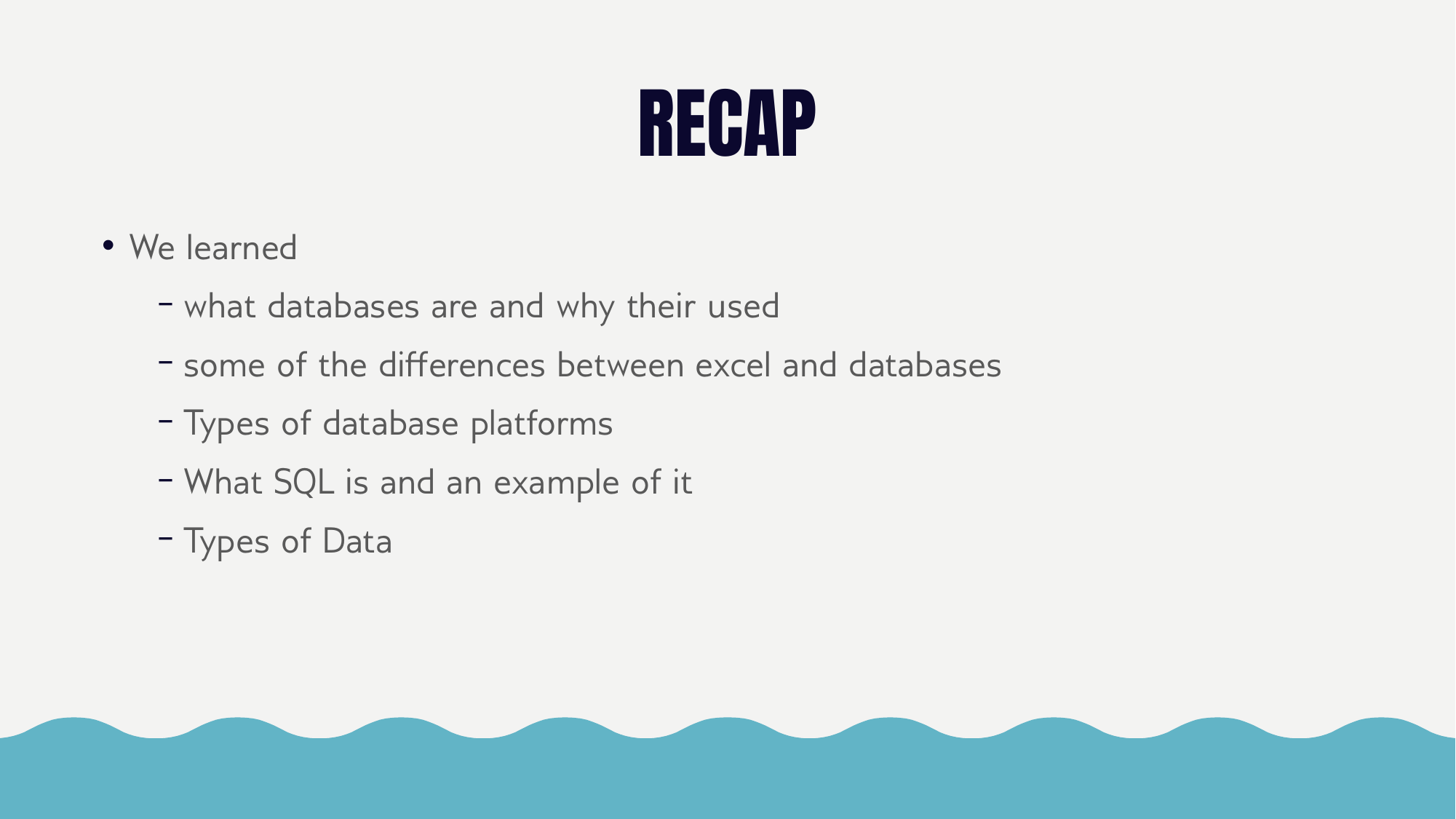

# RECAP
We learned
what databases are and why their used
some of the differences between excel and databases
Types of database platforms
What SQL is and an example of it
Types of Data